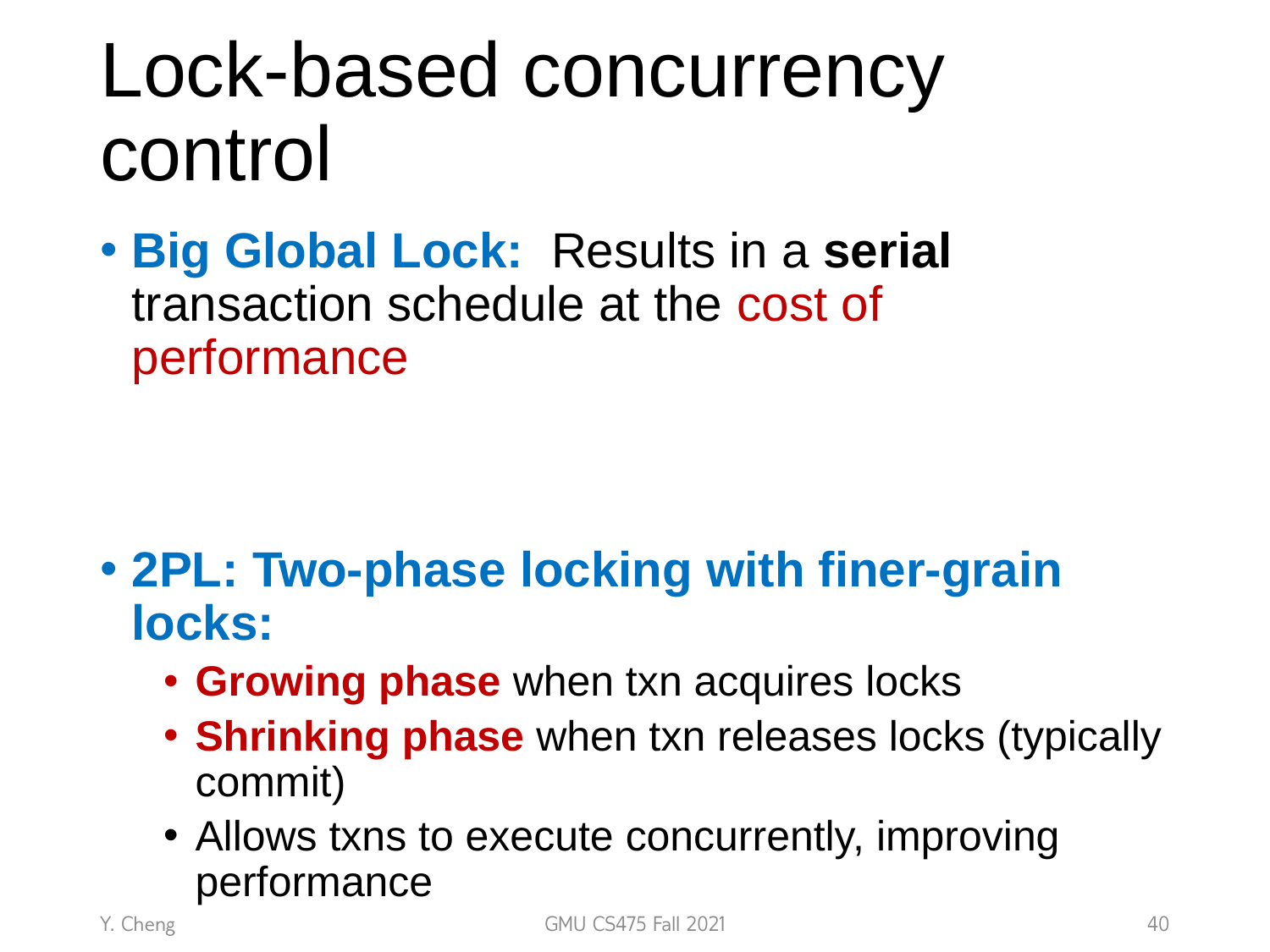

# Lock-based concurrency control
Big Global Lock:  Results in a serial transaction schedule at the cost of performance

2PL: Two-phase locking with finer-grain locks:
Growing phase when txn acquires locks
Shrinking phase when txn releases locks (typically commit)
Allows txns to execute concurrently, improving performance

Y. Cheng
GMU CS475 Fall 2021
40